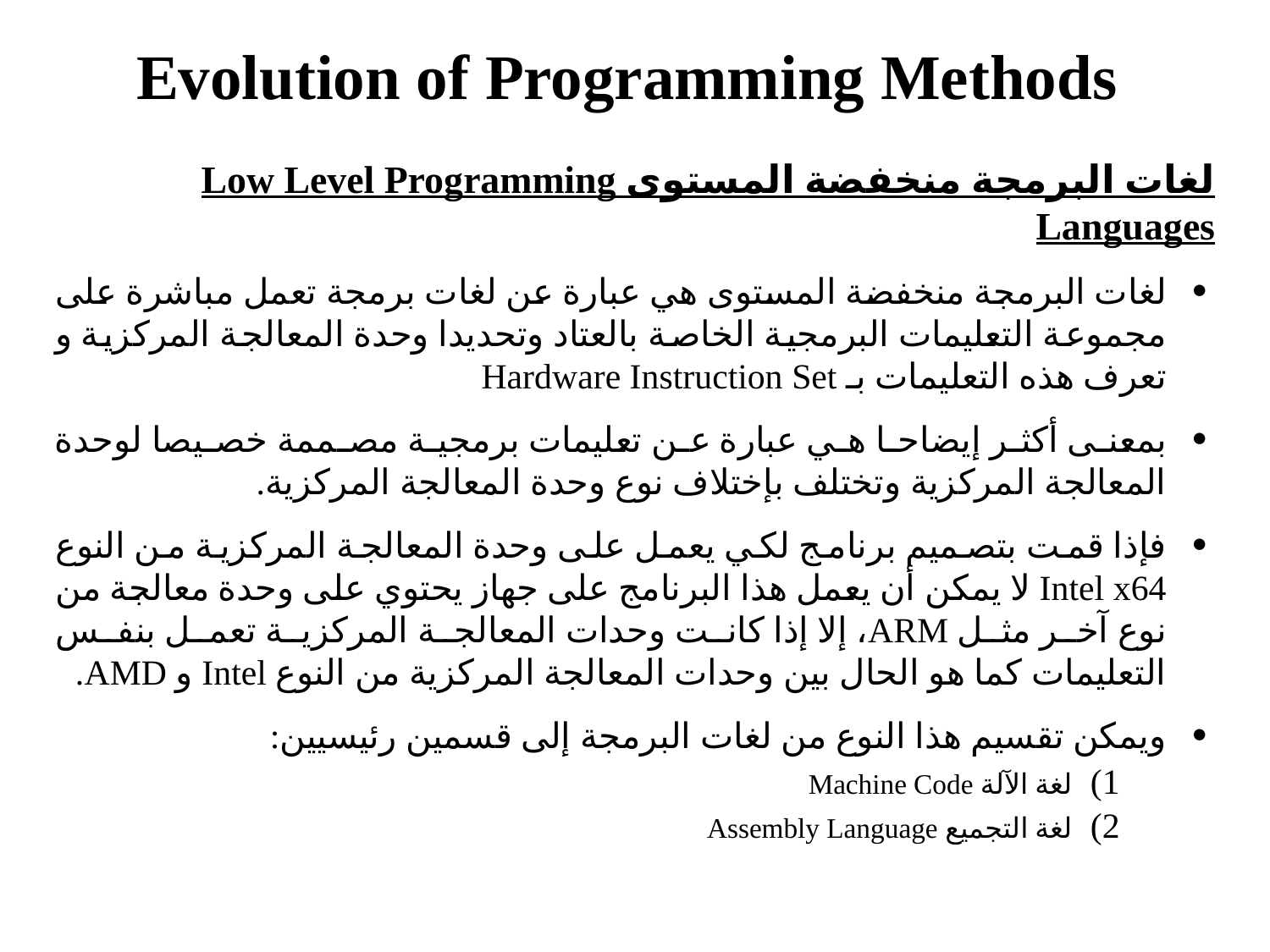

# Evolution of Programming Methods
لغات البرمجة منخفضة المستوى Low Level Programming Languages
لغات البرمجة منخفضة المستوى هي عبارة عن لغات برمجة تعمل مباشرة على مجموعة التعليمات البرمجية الخاصة بالعتاد وتحديدا وحدة المعالجة المركزية و تعرف هذه التعليمات بـ Hardware Instruction Set
بمعنى أكثر إيضاحا هي عبارة عن تعليمات برمجية مصممة خصيصا لوحدة المعالجة المركزية وتختلف بإختلاف نوع وحدة المعالجة المركزية.
فإذا قمت بتصميم برنامج لكي يعمل على وحدة المعالجة المركزية من النوع Intel x64 لا يمكن أن يعمل هذا البرنامج على جهاز يحتوي على وحدة معالجة من نوع آخر مثل ARM، إلا إذا كانت وحدات المعالجة المركزية تعمل بنفس التعليمات كما هو الحال بين وحدات المعالجة المركزية من النوع Intel و AMD.
ويمكن تقسيم هذا النوع من لغات البرمجة إلى قسمين رئيسيين:
لغة الآلة Machine Code
لغة التجميع Assembly Language